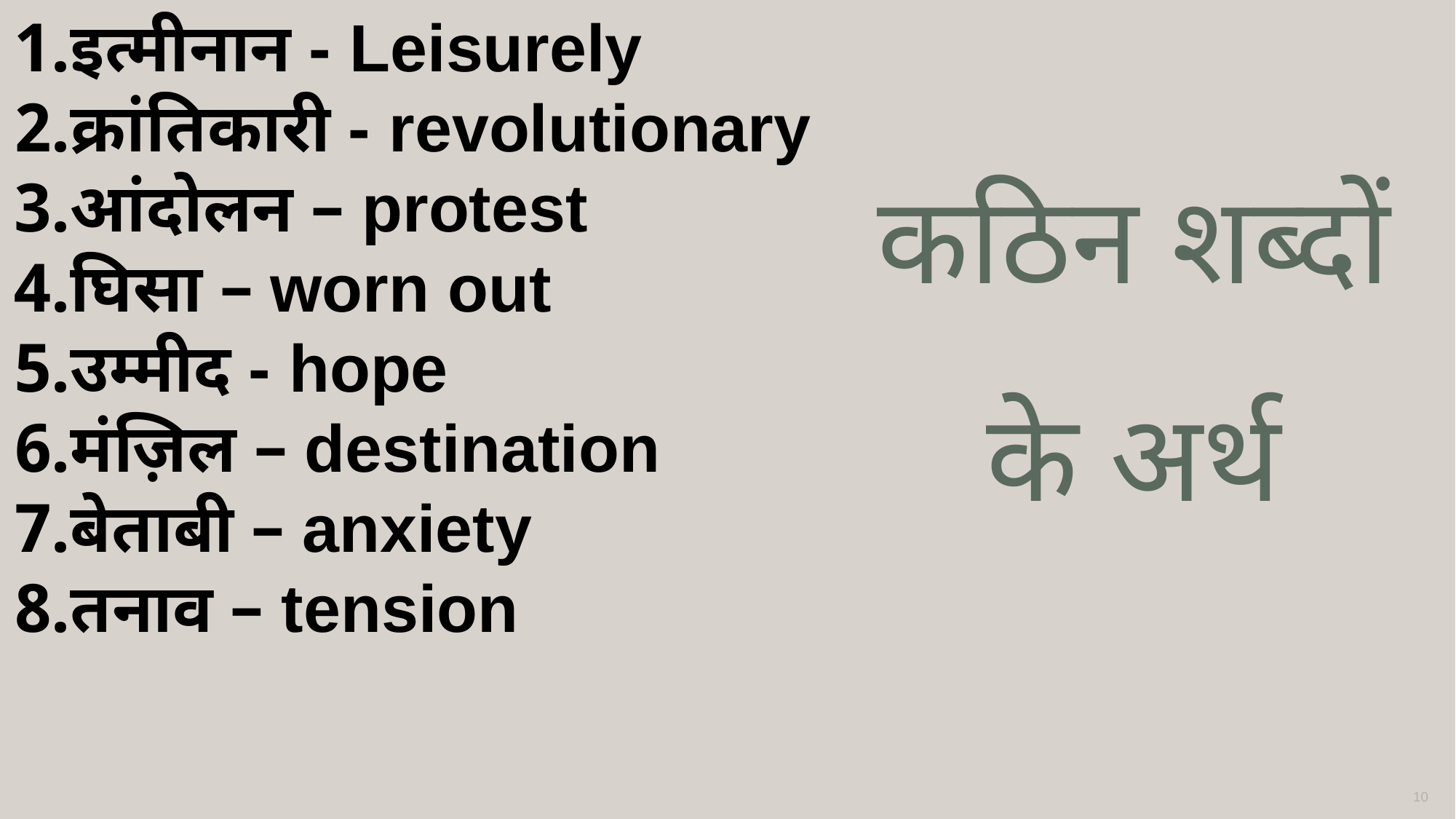

इत्मीनान - Leisurely
क्रांतिकारी - revolutionary
आंदोलन – protest
घिसा – worn out
उम्मीद - hope
मंज़िल – destination
बेताबी – anxiety
तनाव – tension
# कठिन शब्दों के अर्थ
10